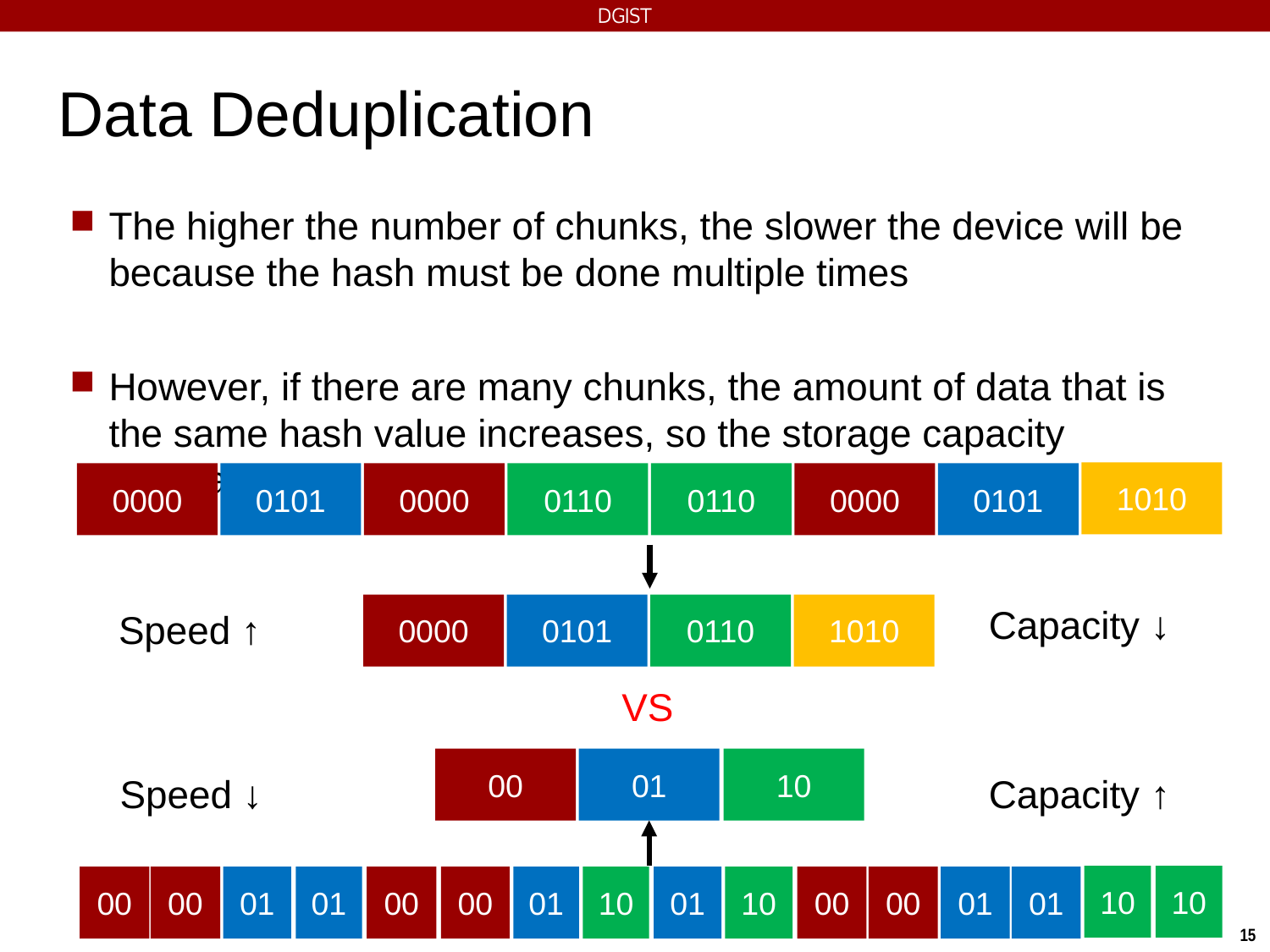

DGIST
Data Deduplication
The higher the number of chunks, the slower the device will be because the hash must be done multiple times

However, if there are many chunks, the amount of data that is the same hash value increases, so the storage capacity decreases
1010
0000
0101
0000
0110
0110
0000
0101
0000
0101
0110
1010
Capacity ↓
Speed ↑
VS
00
01
10
Speed ↓
Capacity ↑
10
00
01
00
01
01
00
01
10
00
01
10
10
00
01
00